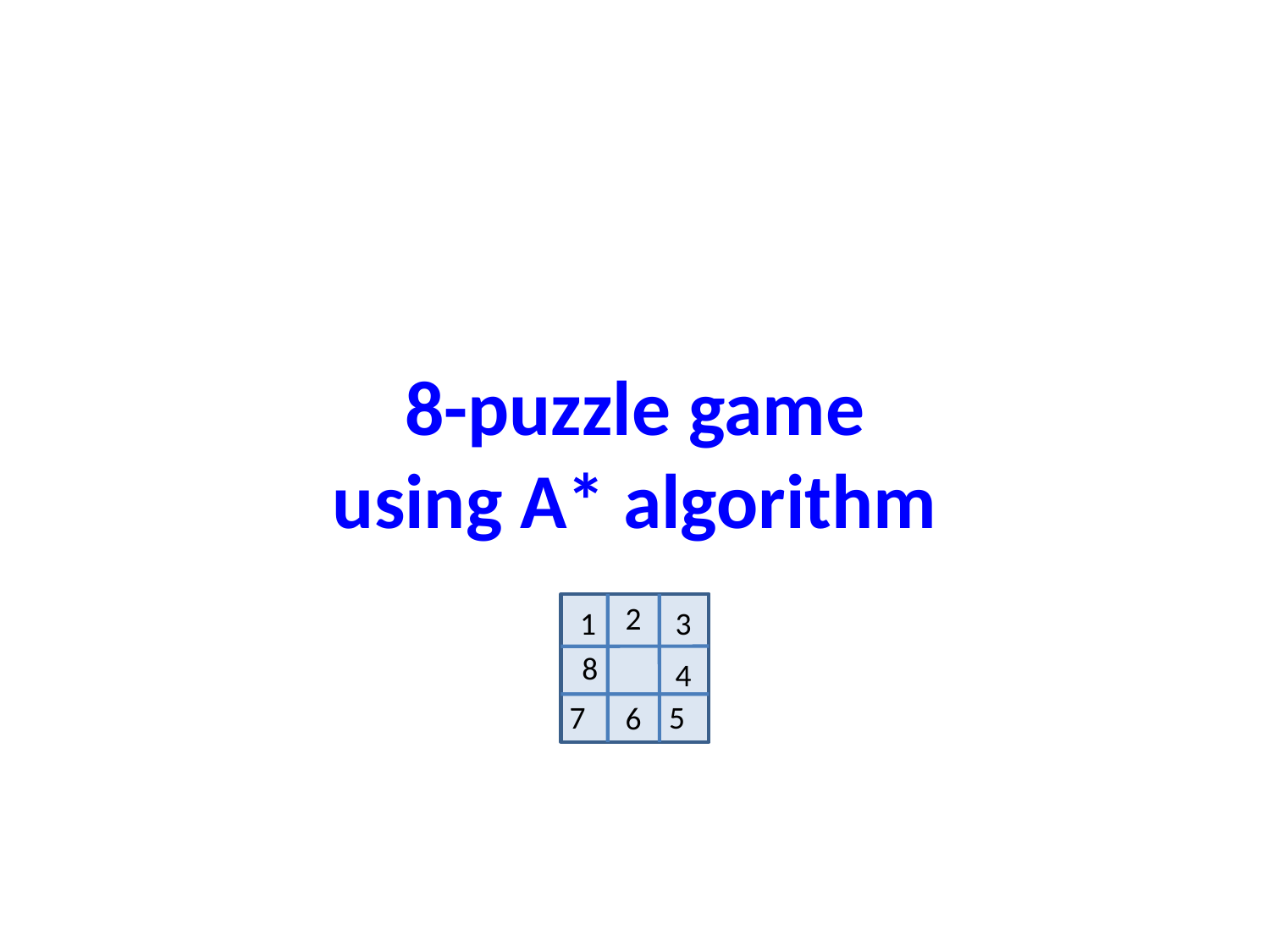

# 8-puzzle game using A* algorithm
2

3
1
8
4
7

5
6